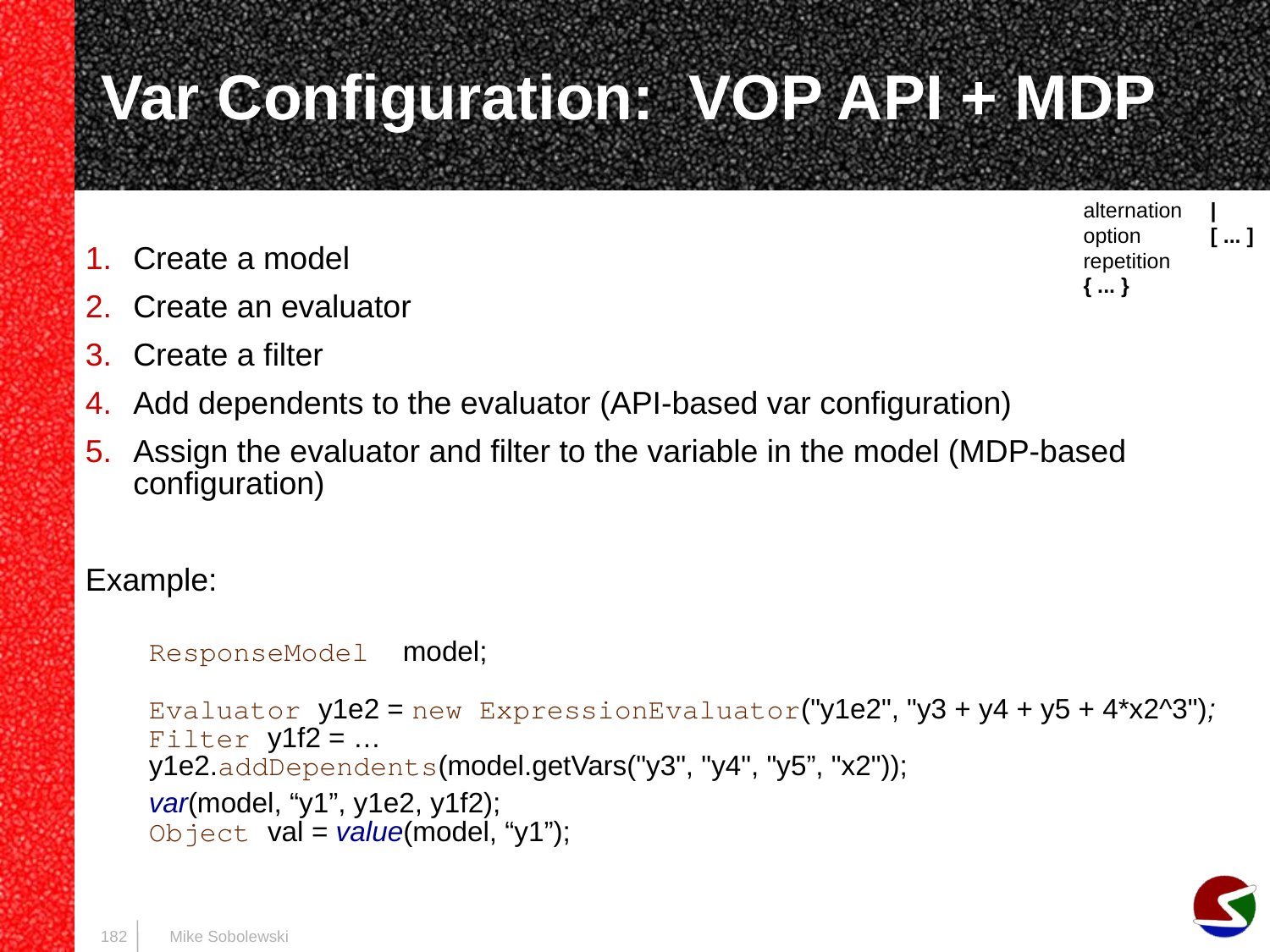

# Var Configuration:  VOP API + MDP
alternation	|
option	[ ... ]
repetition	{ ... }
Create a model
Create an evaluator
Create a filter
Add dependents to the evaluator (API-based var configuration)
Assign the evaluator and filter to the variable in the model (MDP-based configuration)

Example:
ResponseModel  model;
Evaluator y1e2 = new ExpressionEvaluator("y1e2", "y3 + y4 + y5 + 4*x2^3");
Filter y1f2 = …
y1e2.addDependents(model.getVars("y3", "y4", "y5”, "x2"));
var(model, “y1”, y1e2, y1f2);
Object val = value(model, “y1”);
182
Mike Sobolewski